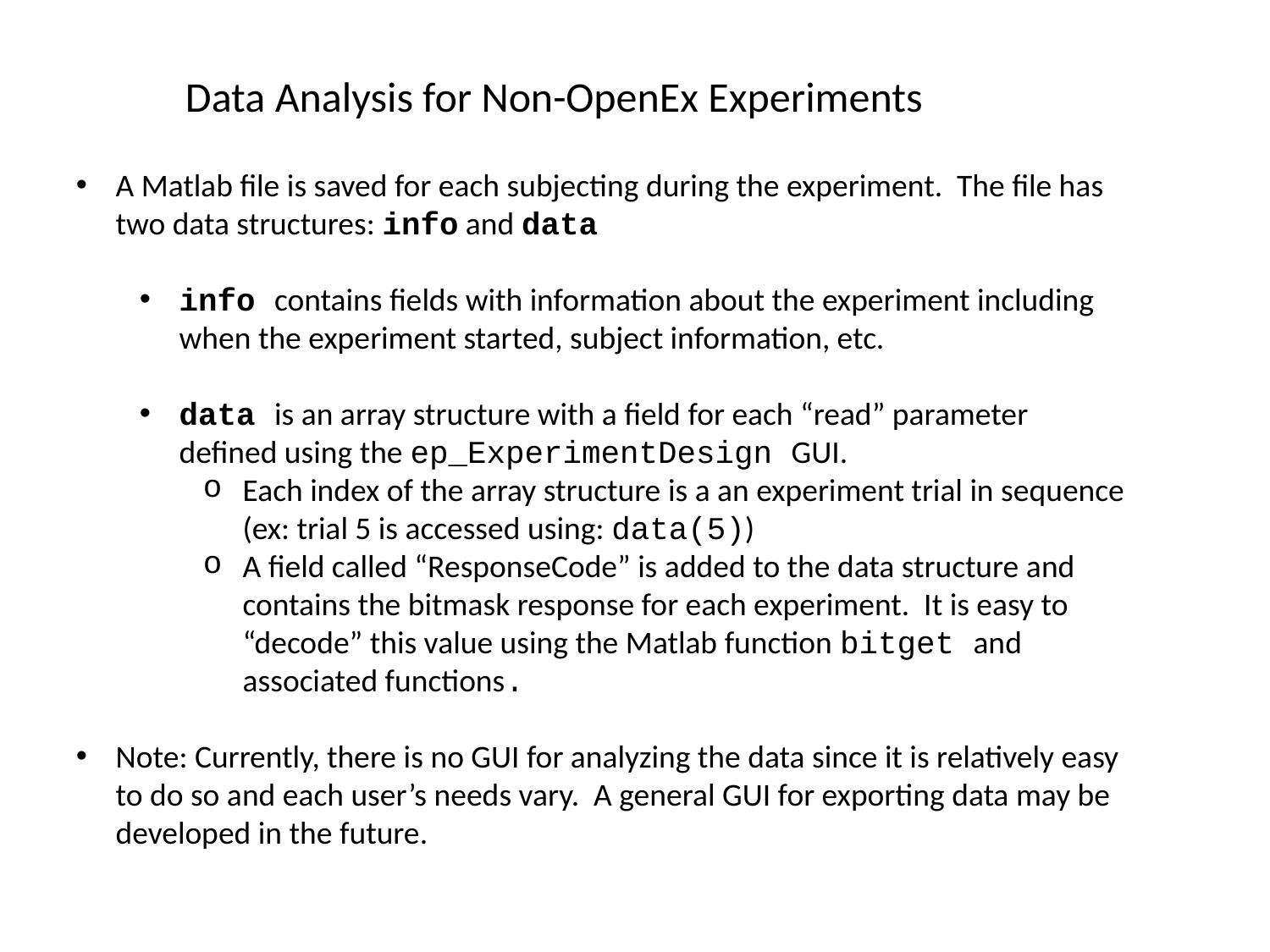

Data Analysis for Non-OpenEx Experiments
A Matlab file is saved for each subjecting during the experiment.  The file has two data structures: info and data

info contains fields with information about the experiment including when the experiment started, subject information, etc.

data is an array structure with a field for each “read” parameter defined using the ep_ExperimentDesign GUI.
Each index of the array structure is a an experiment trial in sequence (ex: trial 5 is accessed using: data(5))
A field called “ResponseCode” is added to the data structure and contains the bitmask response for each experiment.  It is easy to “decode” this value using the Matlab function bitget and associated functions.

Note: Currently, there is no GUI for analyzing the data since it is relatively easy to do so and each user’s needs vary.  A general GUI for exporting data may be developed in the future.